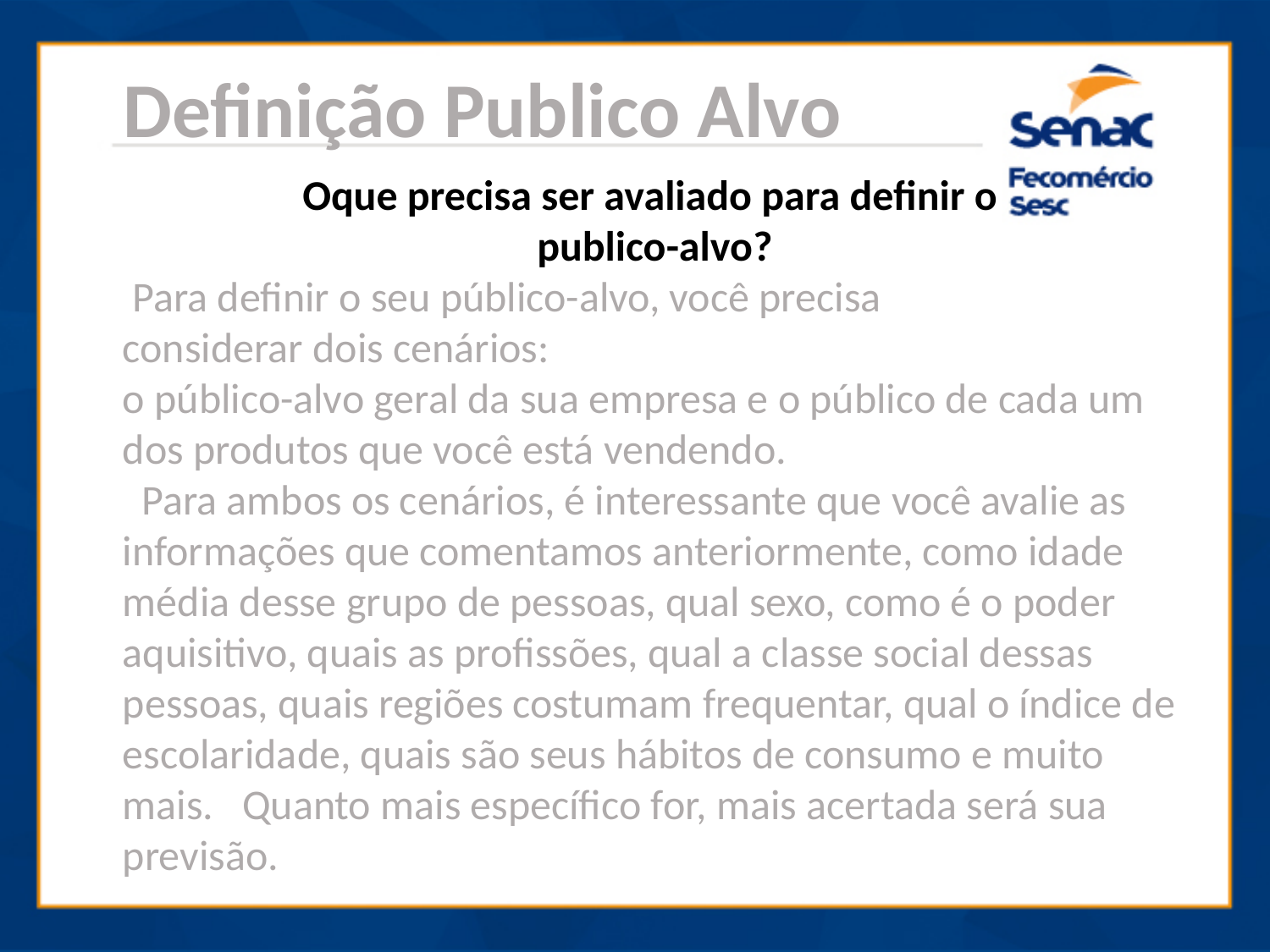

Definição Publico Alvo

Oque precisa ser avaliado para definir o
publico-alvo?
 Para definir o seu público-alvo, você precisa
considerar dois cenários:
o público-alvo geral da sua empresa e o público de cada um dos produtos que você está vendendo.
  Para ambos os cenários, é interessante que você avalie as informações que comentamos anteriormente, como idade média desse grupo de pessoas, qual sexo, como é o poder aquisitivo, quais as profissões, qual a classe social dessas pessoas, quais regiões costumam frequentar, qual o índice de escolaridade, quais são seus hábitos de consumo e muito mais.   Quanto mais específico for, mais acertada será sua previsão.